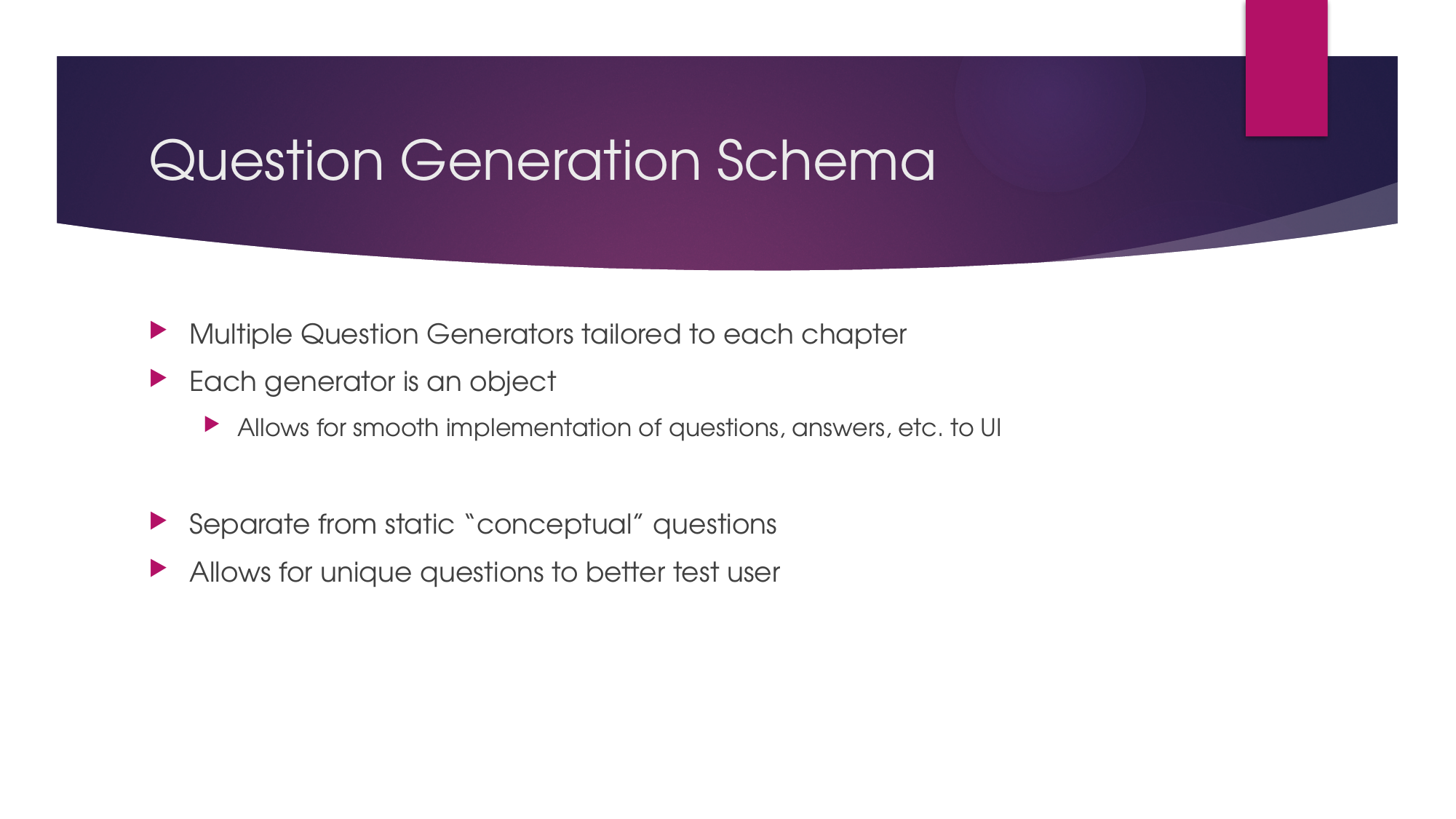

# Question Generation Schema
Multiple Question Generators tailored to each chapter
Each generator is an object
Allows for smooth implementation of questions, answers, etc. to UI

Separate from static “conceptual” questions
Allows for unique questions to better test user